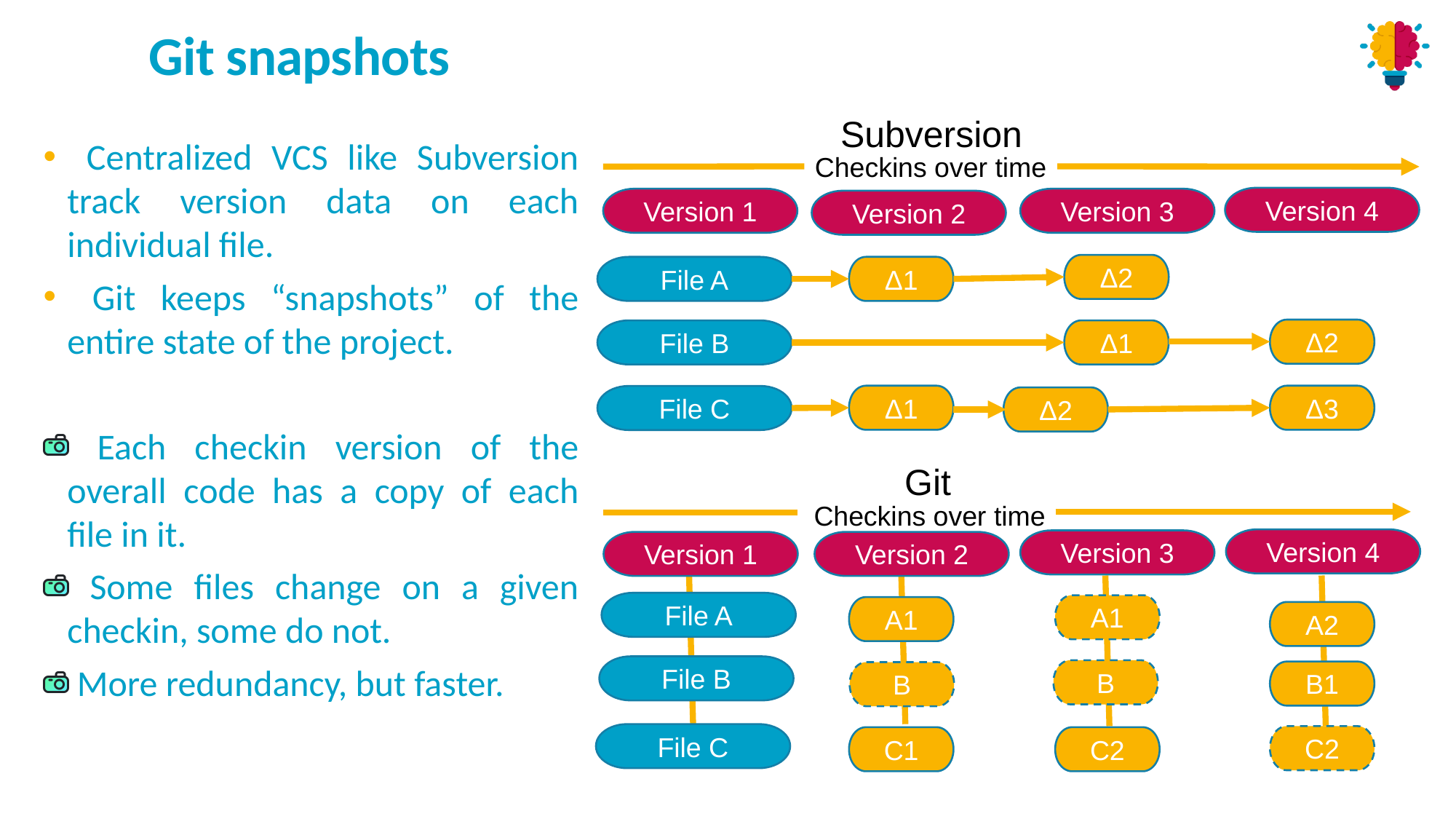

# Git snapshots
Subversion
 Centralized VCS like Subversion track version data on each individual file.
 Git keeps “snapshots” of the entire state of the project.

 Each checkin version of the overall code has a copy of each file in it.
 Some files change on a given checkin, some do not.
 More redundancy, but faster.
Checkins over time
Version 4
Version 1
Version 3
Version 2
Δ2
File A
Δ1
Δ2
File B
Δ1
Δ1
Δ3
File C
Δ2
Git
Checkins over time
Version 4
Version 3
Version 1
Version 2
File A
A1
A1
A2
File B
B
B1
B
File C
C2
C1
C2